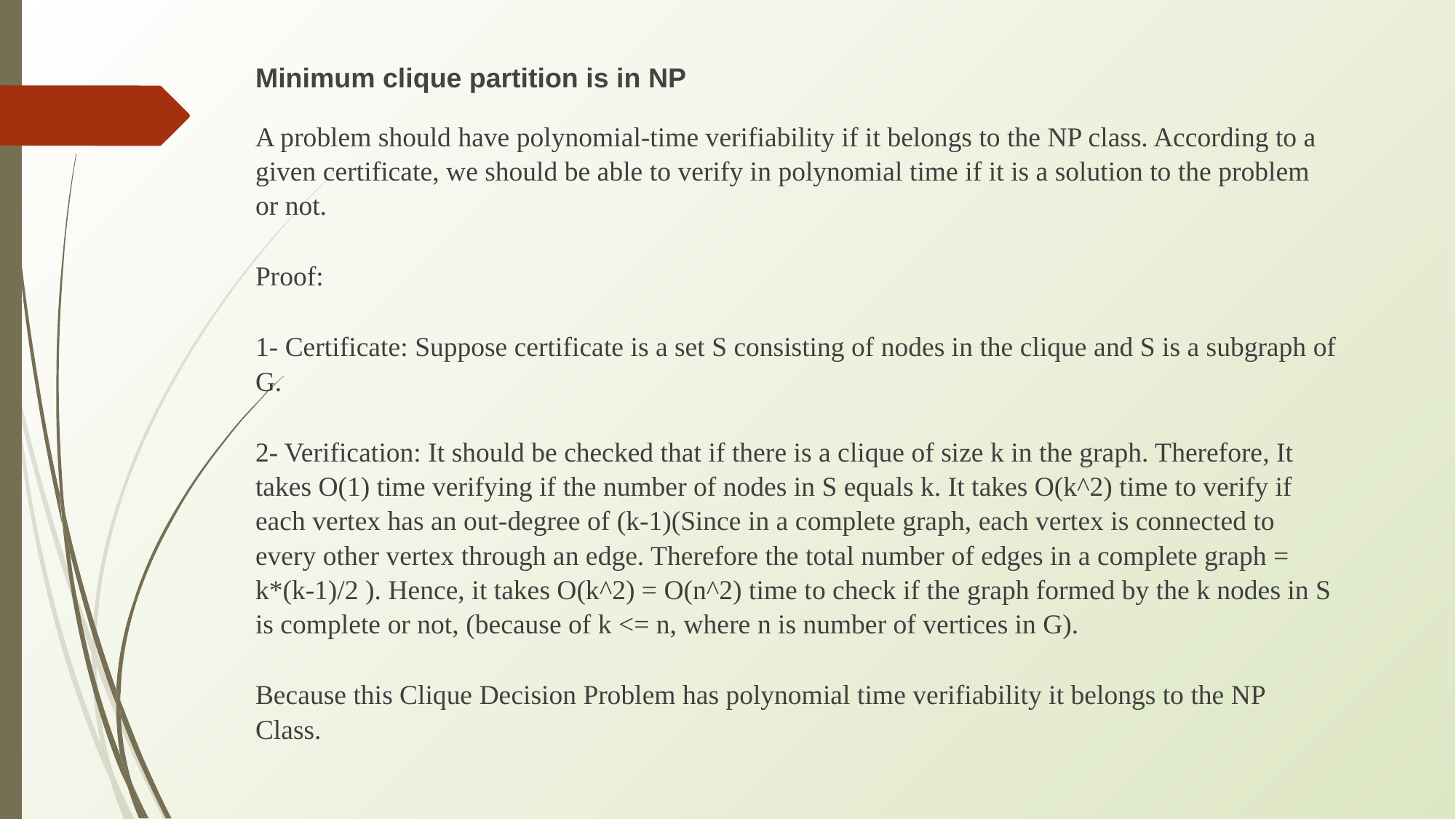

Minimum clique partition is in NP
A problem should have polynomial-time verifiability if it belongs to the NP class. According to a given certificate, we should be able to verify in polynomial time if it is a solution to the problem or not.
Proof:
1- Certificate: Suppose certificate is a set S consisting of nodes in the clique and S is a subgraph of G.
2- Verification: It should be checked that if there is a clique of size k in the graph. Therefore, It takes O(1) time verifying if the number of nodes in S equals k. It takes O(k^2) time to verify if each vertex has an out-degree of (k-1)(Since in a complete graph, each vertex is connected to every other vertex through an edge. Therefore the total number of edges in a complete graph = k*(k-1)/2 ). Hence, it takes O(k^2) = O(n^2) time to check if the graph formed by the k nodes in S is complete or not, (because of k <= n, where n is number of vertices in G).
Because this Clique Decision Problem has polynomial time verifiability it belongs to the NP Class.